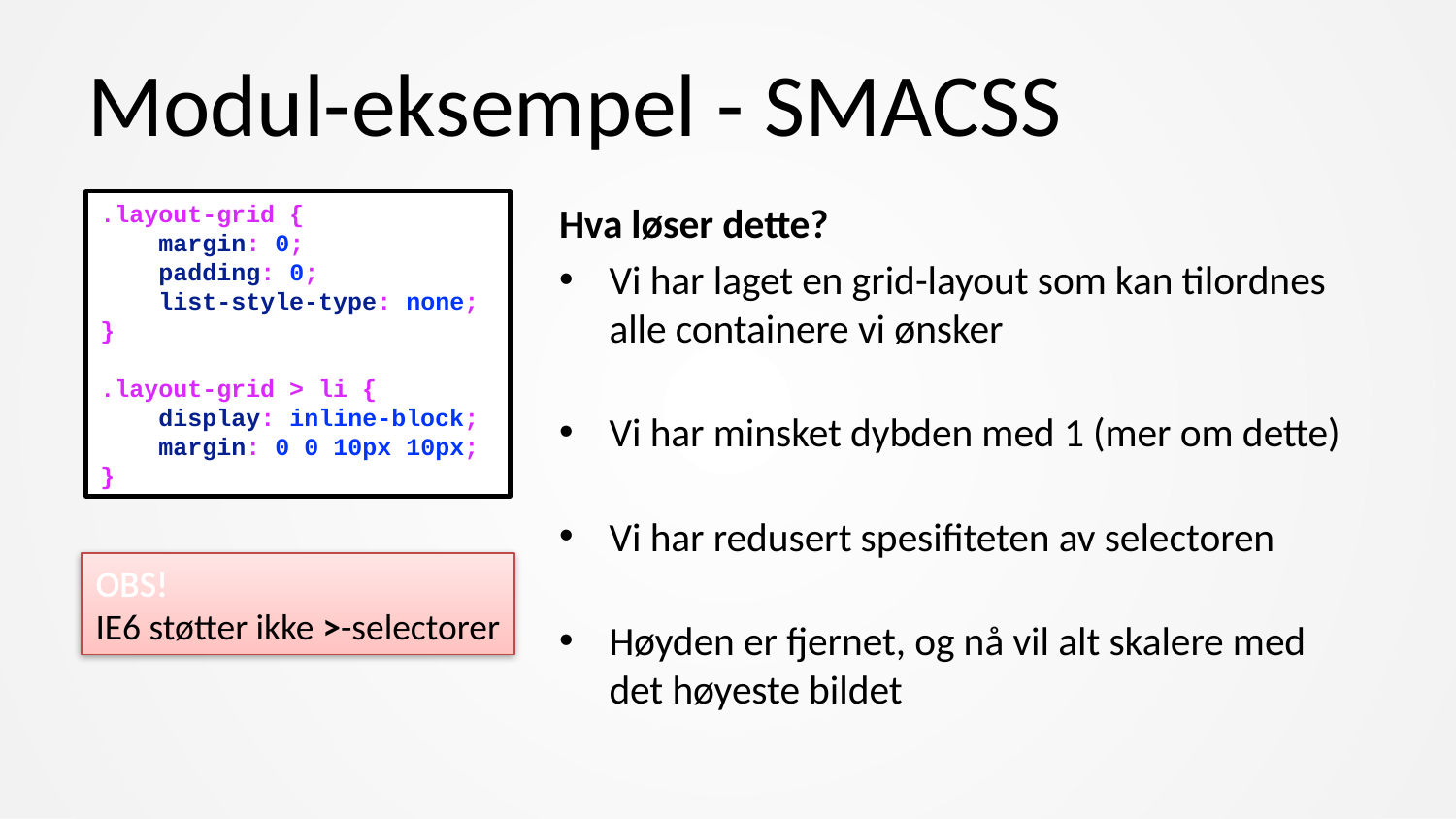

# Modul-eksempel - SMACSS
Hva løser dette?
Vi har laget en grid-layout som kan tilordnes alle containere vi ønsker
Vi har minsket dybden med 1 (mer om dette)
Vi har redusert spesifiteten av selectoren
Høyden er fjernet, og nå vil alt skalere med det høyeste bildet

.layout-grid {
    margin: 0;
    padding: 0;
    list-style-type: none;
}

.layout-grid > li {
    display: inline-block;
    margin: 0 0 10px 10px;
}
OBS!
IE6 støtter ikke >-selectorer